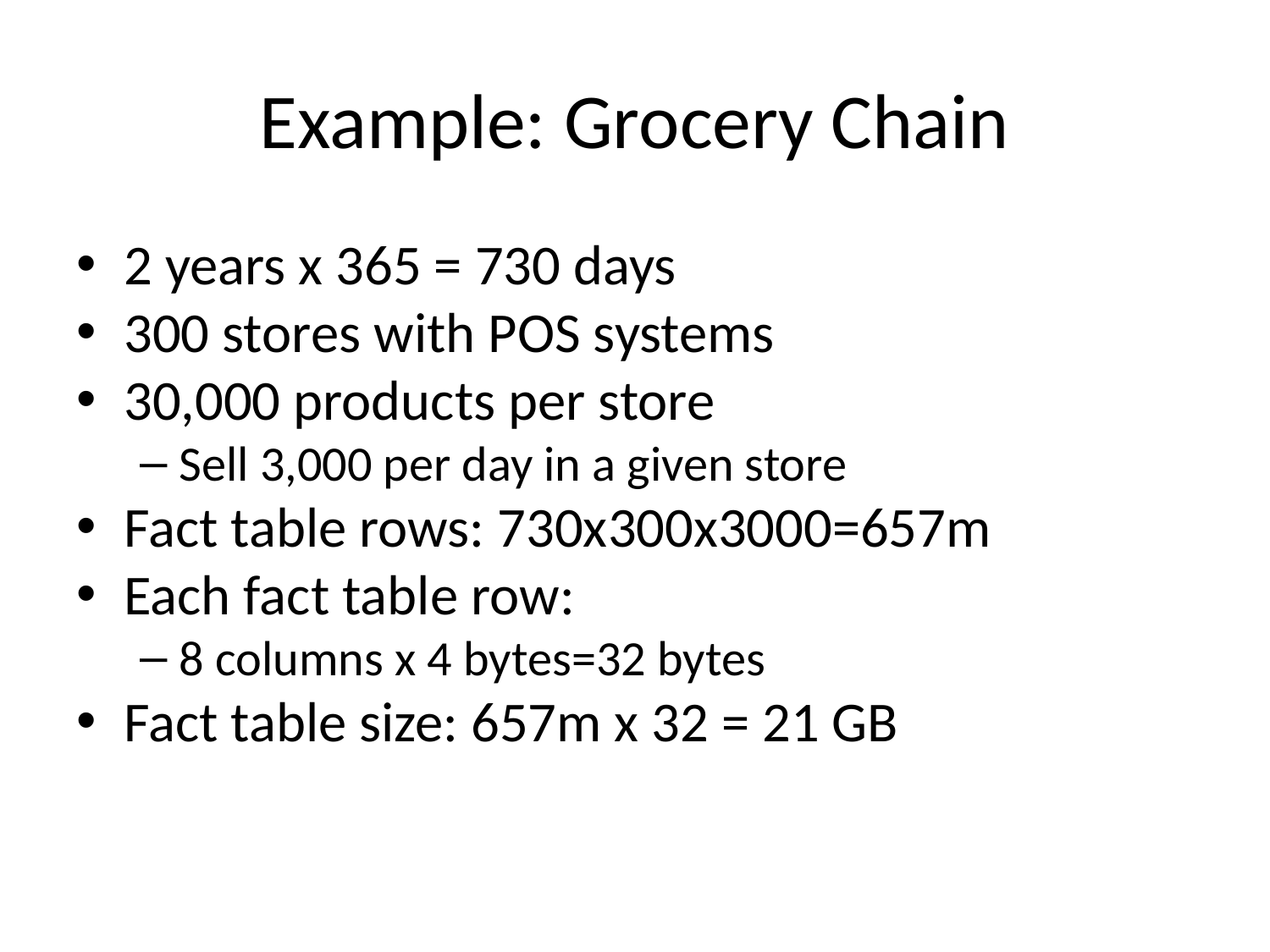

# Example: Grocery Chain
2 years x 365 = 730 days
300 stores with POS systems
30,000 products per store
Sell 3,000 per day in a given store
Fact table rows: 730x300x3000=657m
Each fact table row:
8 columns x 4 bytes=32 bytes
Fact table size: 657m x 32 = 21 GB